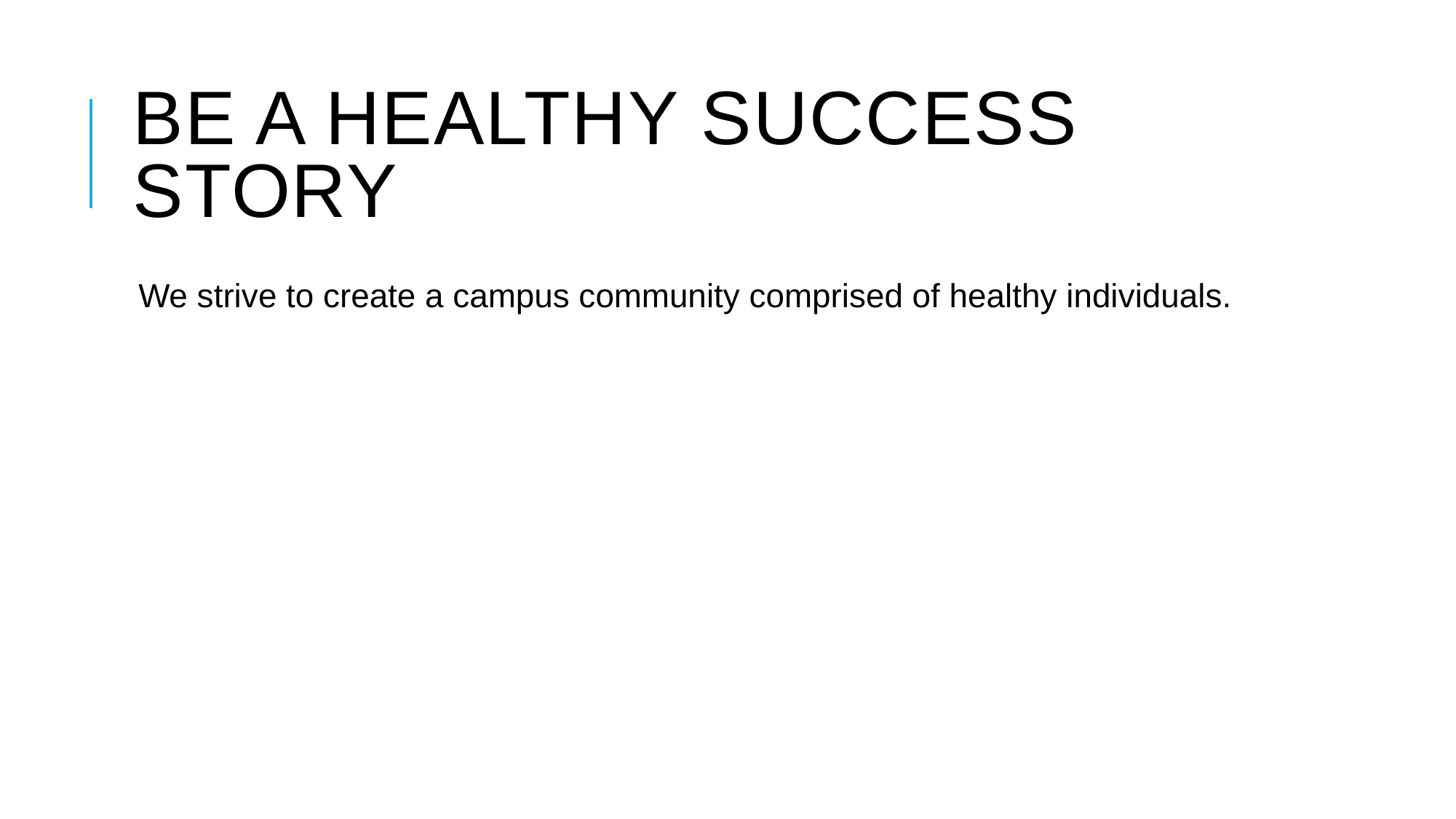

# BE A HEALTHY SUCCESS STORY
We strive to create a campus community comprised of healthy individuals.